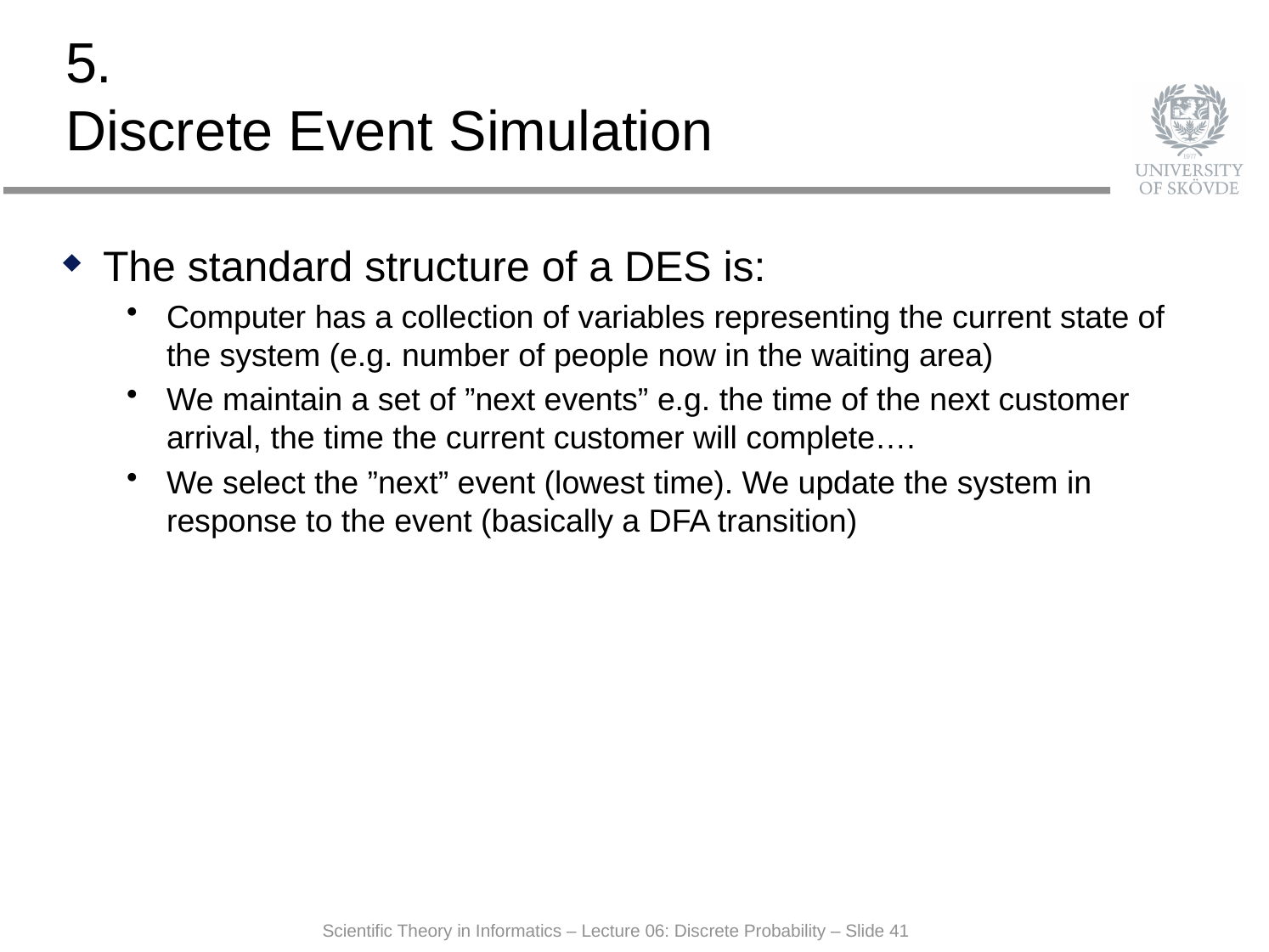

# 5. Discrete Event Simulation
The standard structure of a DES is:
Computer has a collection of variables representing the current state of the system (e.g. number of people now in the waiting area)
We maintain a set of ”next events” e.g. the time of the next customer arrival, the time the current customer will complete….
We select the ”next” event (lowest time). We update the system in response to the event (basically a DFA transition)